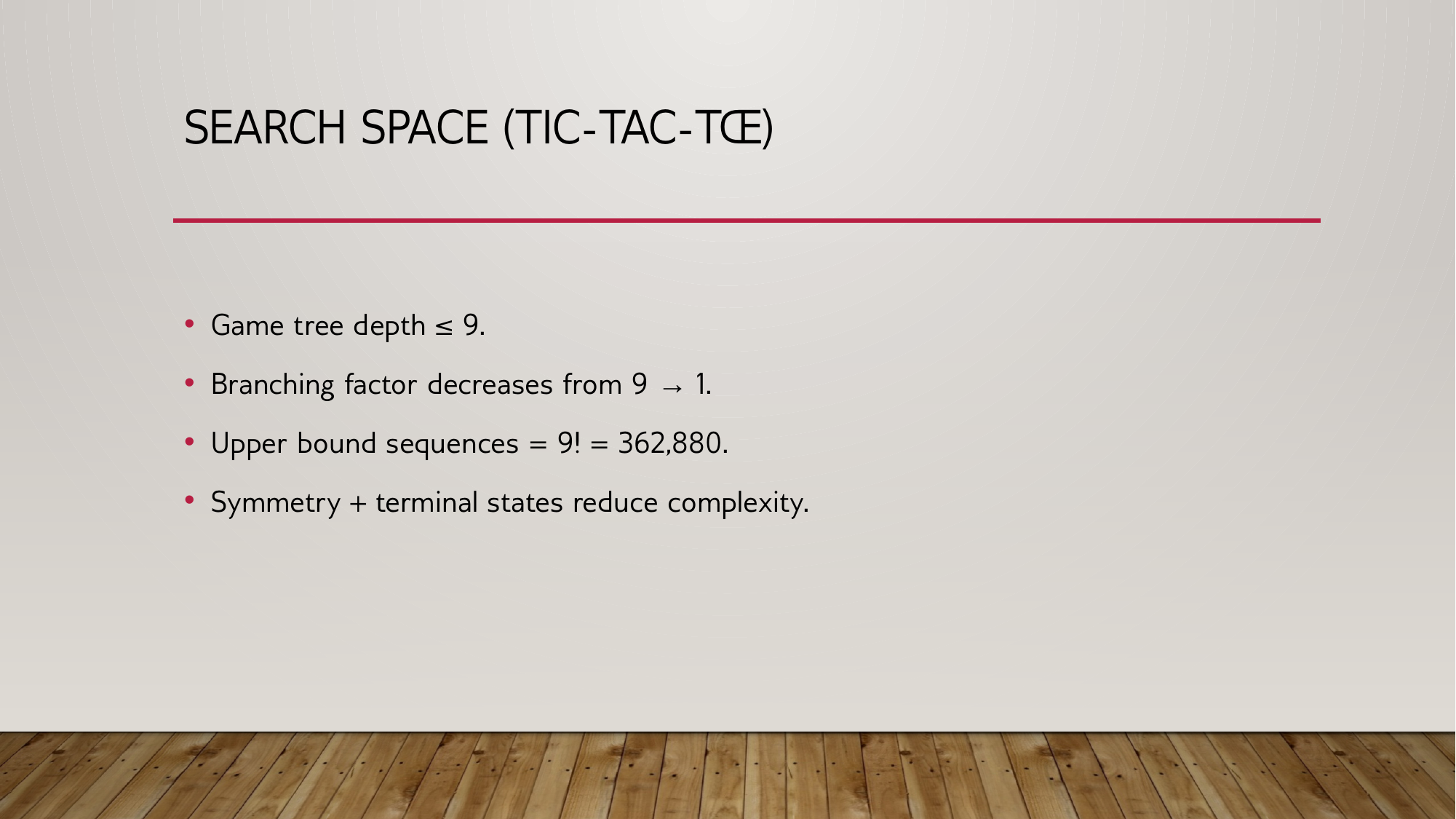

# Search Space (Tic‑Tac‑Toe)

Game tree depth ≤ 9.
Branching factor decreases from 9 → 1.
Upper bound sequences = 9! = 362,880.
Symmetry + terminal states reduce complexity.